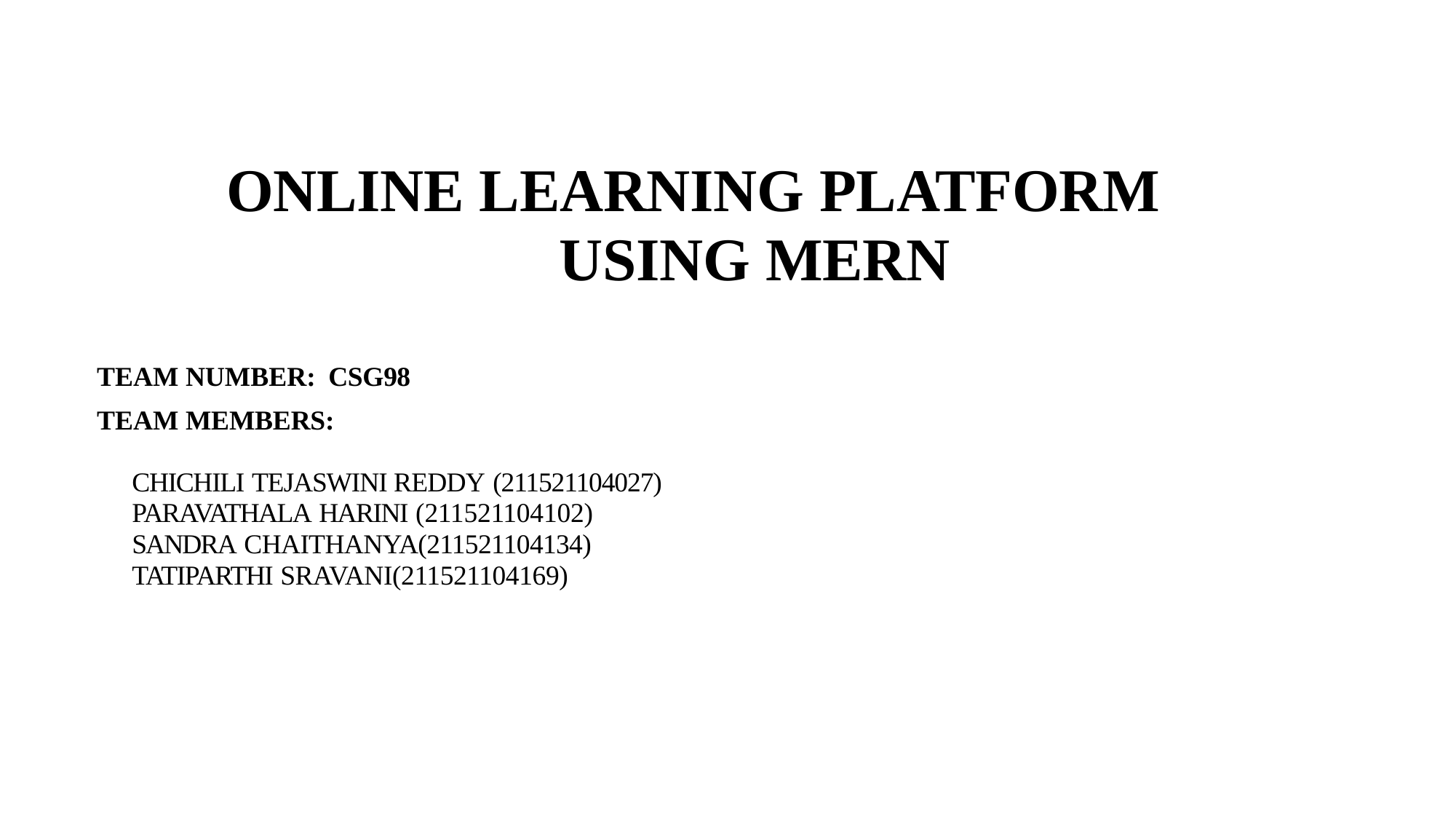

# ONLINE LEARNING PLATFORM
USING MERN
TEAM NUMBER: CSG98 TEAM MEMBERS:
CHICHILI TEJASWINI REDDY (211521104027) PARAVATHALA HARINI (211521104102) SANDRA CHAITHANYA(211521104134) TATIPARTHI SRAVANI(211521104169)